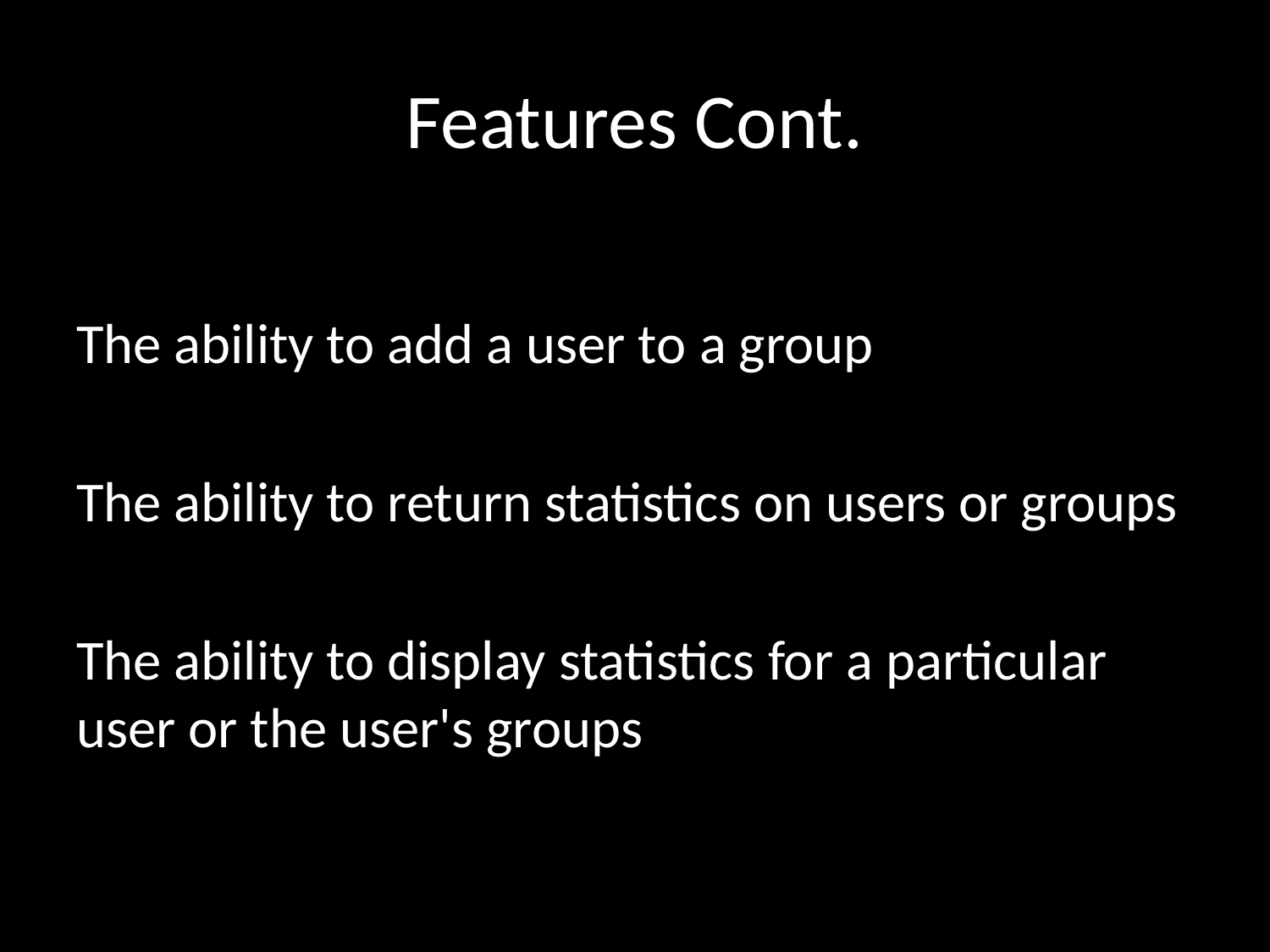

# Features Cont.

The ability to add a user to a group

The ability to return statistics on users or groups

The ability to display statistics for a particular user or the user's groups